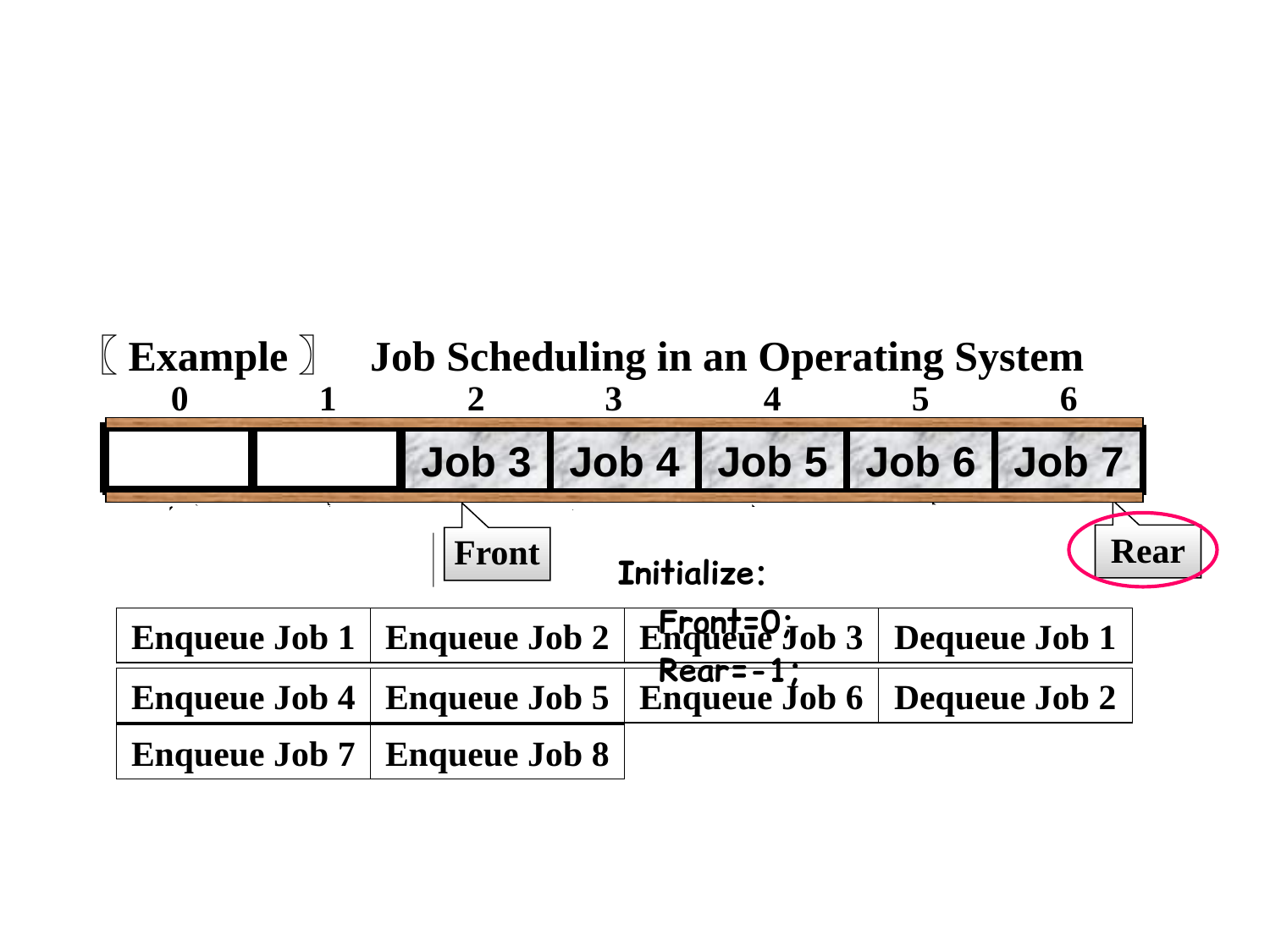

#

〖Example〗  Job Scheduling in an Operating System
0
1
2
3
4
5
6

Job 1
Job 2
Job 3
Job 4
Job 5
Job 6
Job 7

Rear

Rear

Front

Rear

Rear

Rear

Rear
Rear
Front
Front
Rear
Initialize:
   Front=0;
   Rear=-1;
Enqueue Job 1
Enqueue Job 2
Enqueue Job 3
Dequeue Job 1
Enqueue Job 4
Enqueue Job 5
Enqueue Job 6
Dequeue Job 2
Enqueue Job 7
Enqueue Job 8